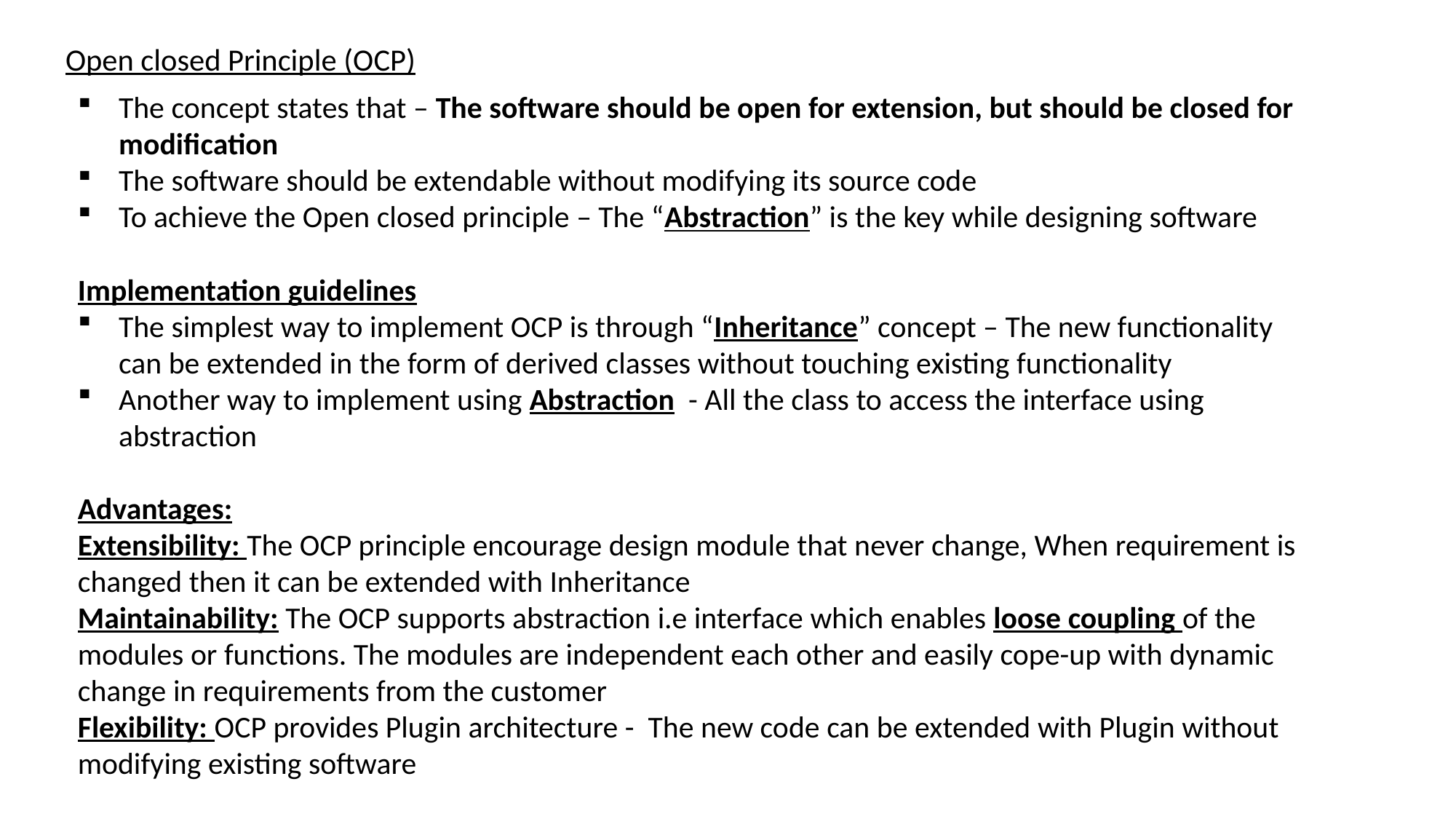

# Open closed Principle (OCP)
The concept states that – The software should be open for extension, but should be closed for modification
The software should be extendable without modifying its source code
To achieve the Open closed principle – The “Abstraction” is the key while designing software

Implementation guidelines
The simplest way to implement OCP is through “Inheritance” concept – The new functionality can be extended in the form of derived classes without touching existing functionality
Another way to implement using Abstraction  - All the class to access the interface using abstraction

Advantages:
Extensibility: The OCP principle encourage design module that never change, When requirement is changed then it can be extended with Inheritance
Maintainability: The OCP supports abstraction i.e interface which enables loose coupling of the modules or functions. The modules are independent each other and easily cope-up with dynamic change in requirements from the customer
Flexibility: OCP provides Plugin architecture -  The new code can be extended with Plugin without modifying existing software